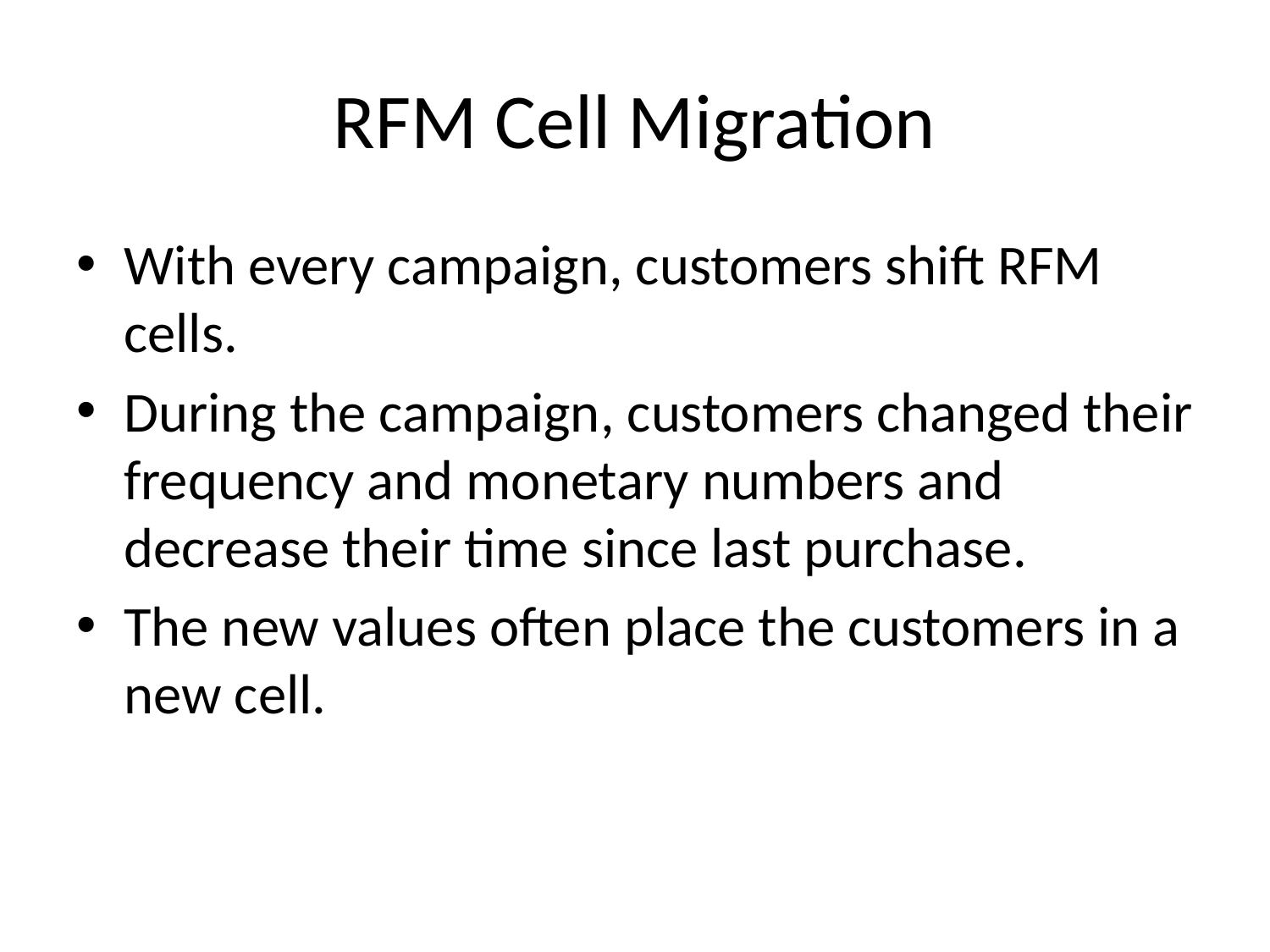

# RFM Cell Migration
With every campaign, customers shift RFM cells.
During the campaign, customers changed their frequency and monetary numbers and decrease their time since last purchase.
The new values often place the customers in a new cell.